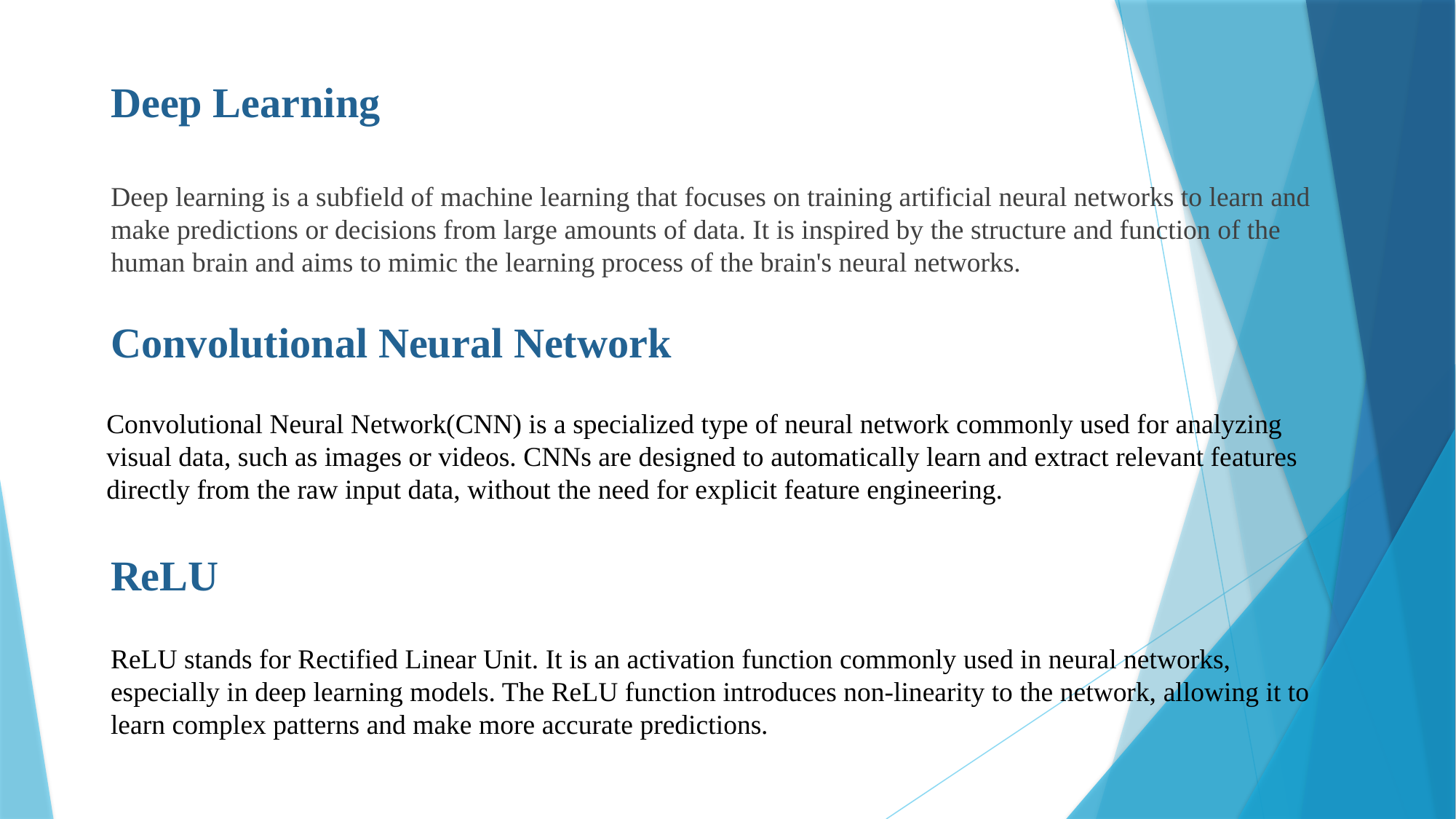

# Deep Learning
Deep learning is a subfield of machine learning that focuses on training artificial neural networks to learn and make predictions or decisions from large amounts of data. It is inspired by the structure and function of the human brain and aims to mimic the learning process of the brain's neural networks.

Convolutional Neural Network
Convolutional Neural Network(CNN) is a specialized type of neural network commonly used for analyzing visual data, such as images or videos. CNNs are designed to automatically learn and extract relevant features directly from the raw input data, without the need for explicit feature engineering.
ReLU
ReLU stands for Rectified Linear Unit. It is an activation function commonly used in neural networks, especially in deep learning models. The ReLU function introduces non-linearity to the network, allowing it to learn complex patterns and make more accurate predictions.